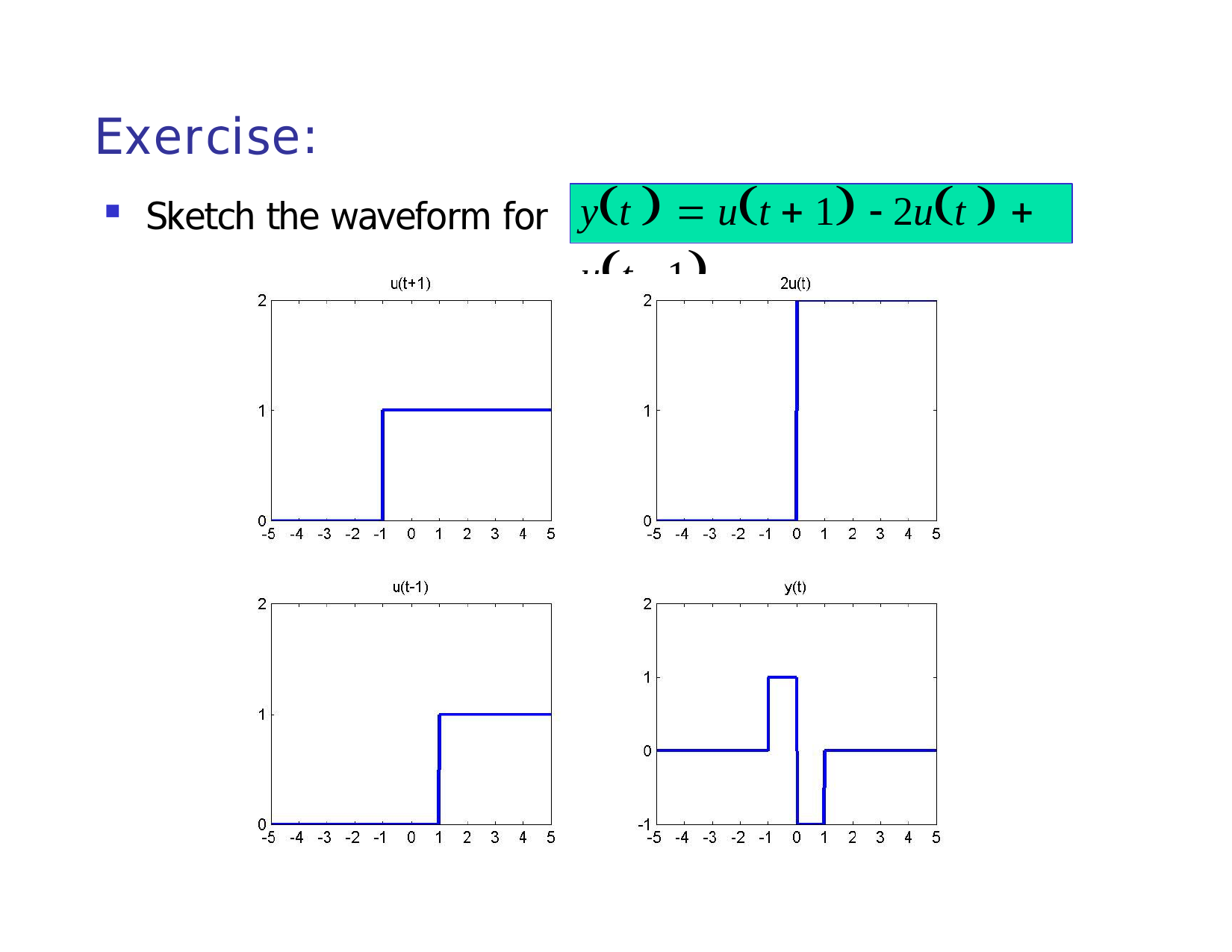

# Exercise:
y(t ) = u(t + 1) − 2u(t ) + u(t − 1)

Sketch the waveform for

Dr. B. S. Daga  Fr.CRCE, Mumbai